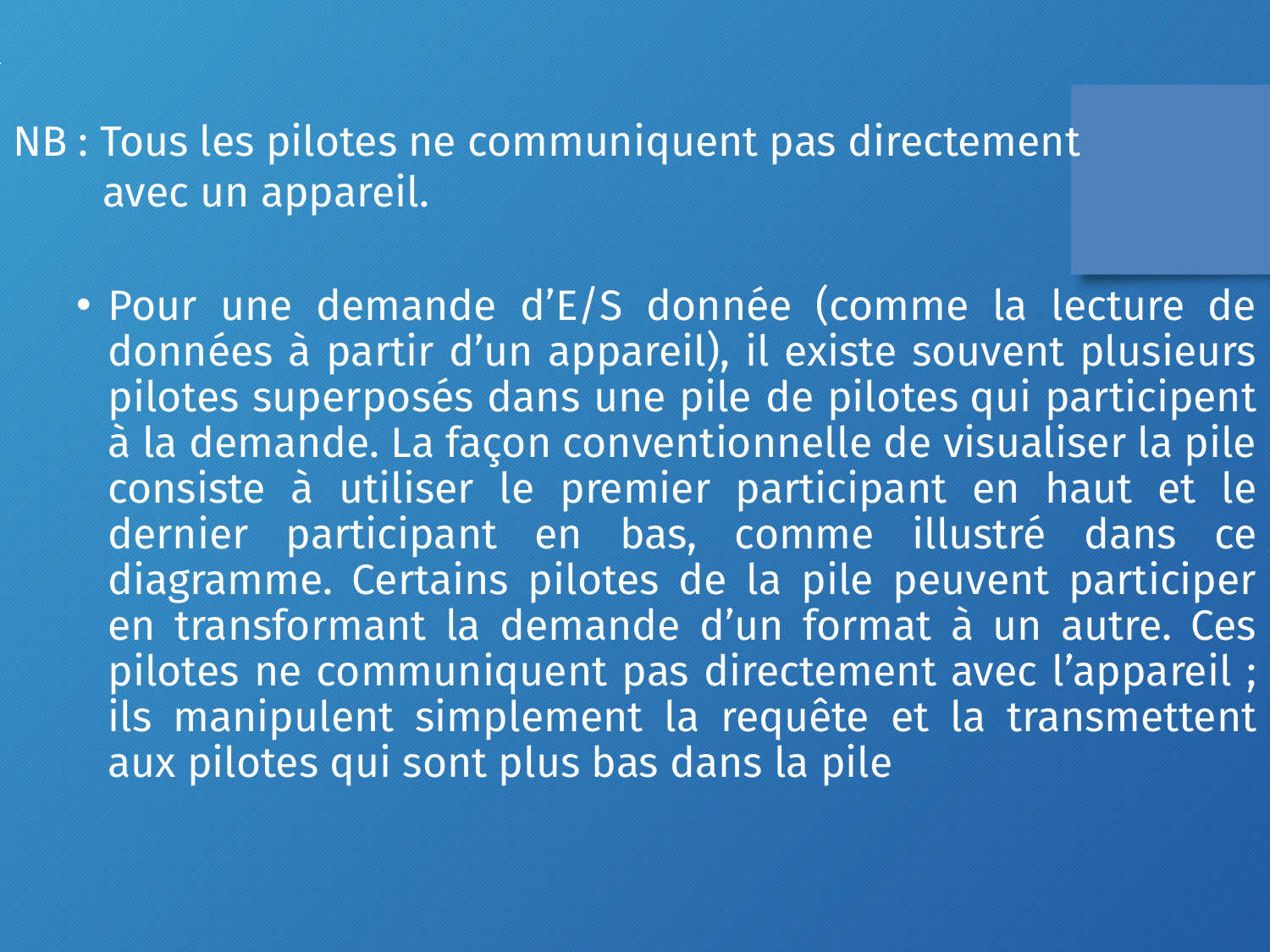

NB : Tous les pilotes ne communiquent pas directement
        avec un appareil.

Pour une demande d’E/S donnée (comme la lecture de données à partir d’un appareil), il existe souvent plusieurs pilotes superposés dans une pile de pilotes qui participent à la demande. La façon conventionnelle de visualiser la pile consiste à utiliser le premier participant en haut et le dernier participant en bas, comme illustré dans ce diagramme. Certains pilotes de la pile peuvent participer en transformant la demande d’un format à un autre. Ces pilotes ne communiquent pas directement avec l’appareil ; ils manipulent simplement la requête et la transmettent aux pilotes qui sont plus bas dans la pile